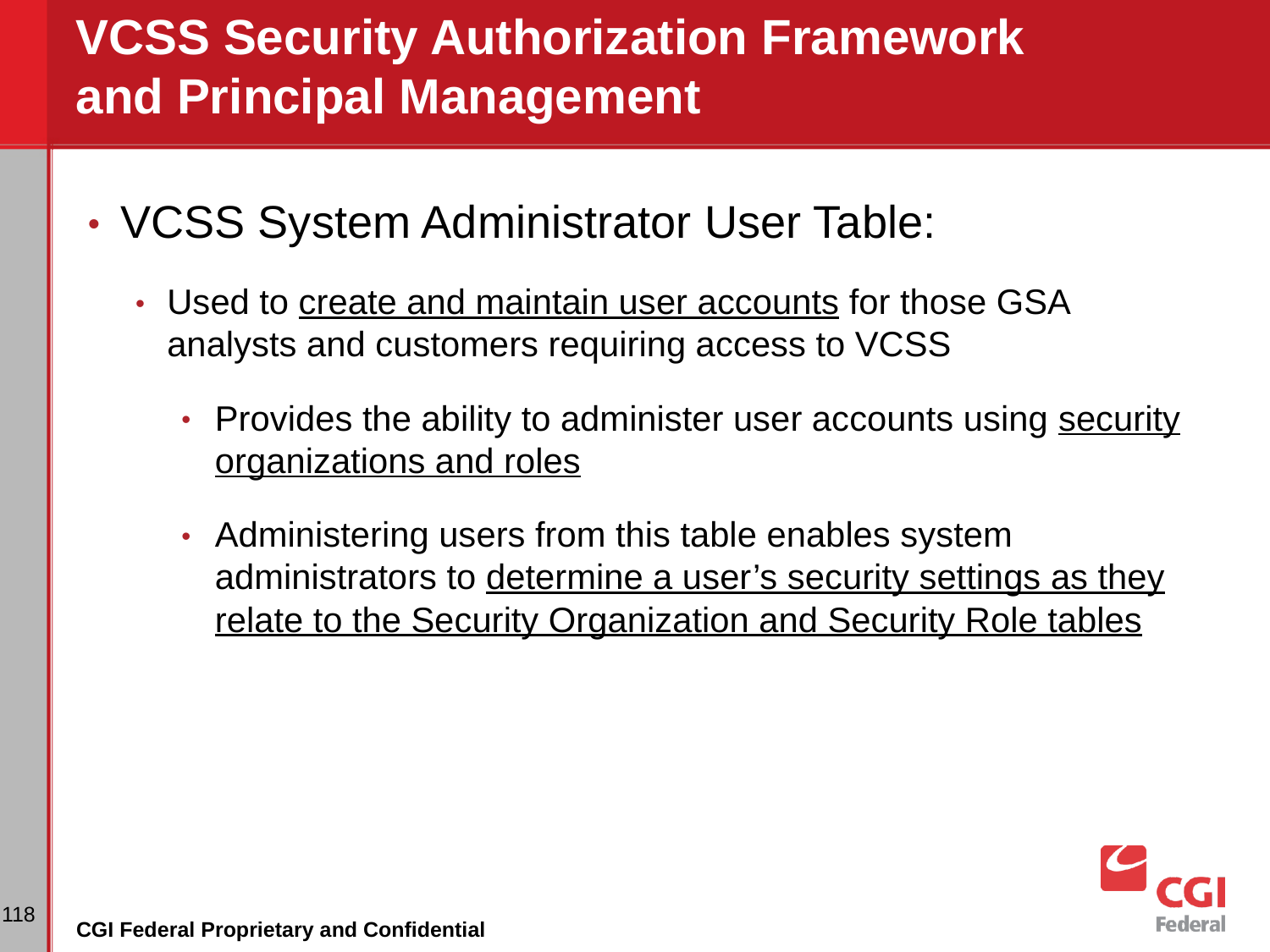

# VCSS Security Authorization Framework and Principal Management
VCSS System Administrator User Table:

Used to create and maintain user accounts for those GSA analysts and customers requiring access to VCSS

Provides the ability to administer user accounts using security organizations and roles

Administering users from this table enables system administrators to determine a user’s security settings as they relate to the Security Organization and Security Role tables
118
CGI Federal Proprietary and Confidential